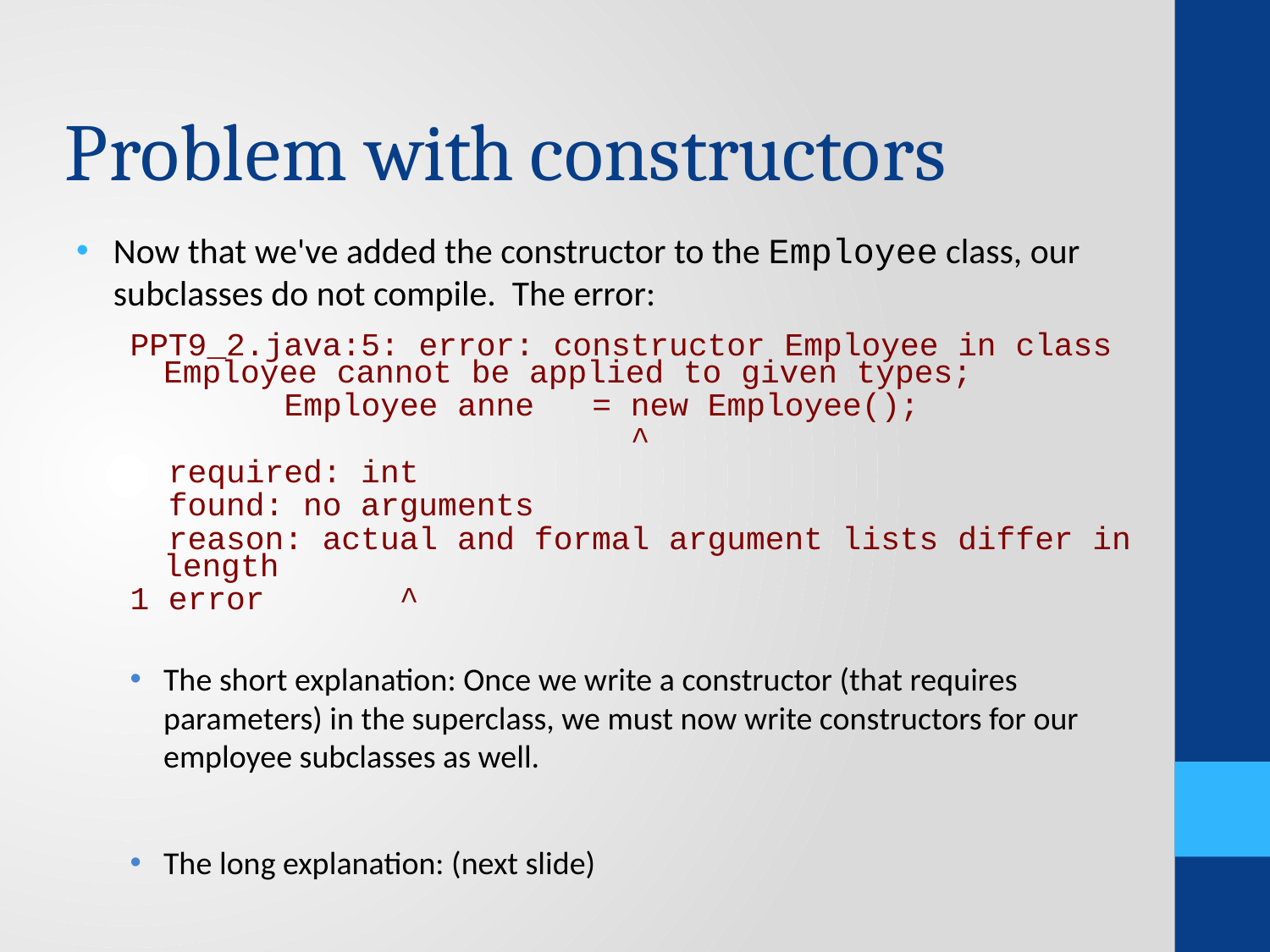

Problem with constructors
Now that we've added the constructor to the Employee class, our subclasses do not compile.  The error:

PPT9_2.java:5: error: constructor Employee in class Employee cannot be applied to given types;
        Employee anne   = new Employee();
                          ^
  required: int
  found: no arguments
  reason: actual and formal argument lists differ in length
1 error       ^

The short explanation: Once we write a constructor (that requires parameters) in the superclass, we must now write constructors for our employee subclasses as well.

The long explanation: (next slide)